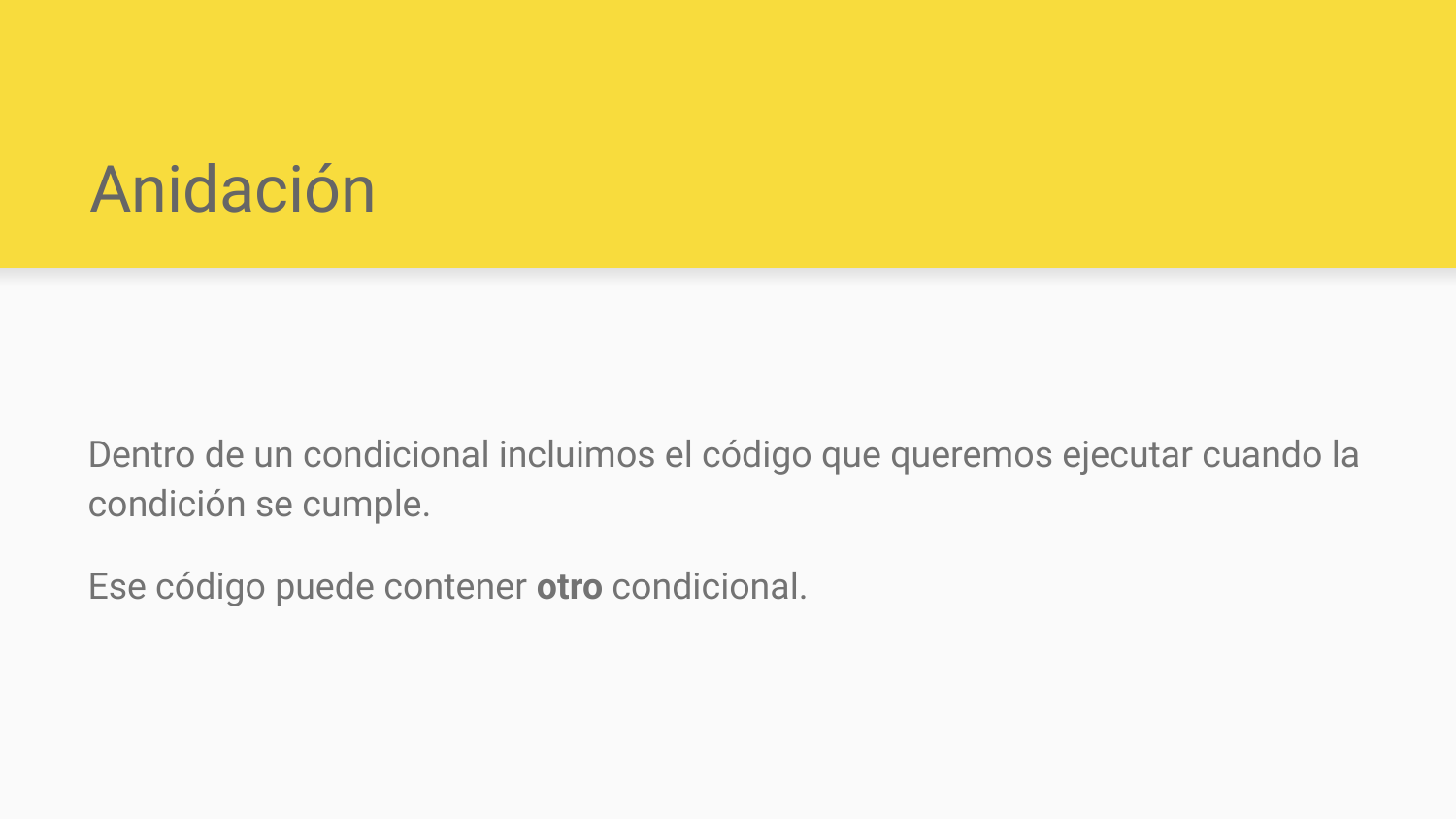

# Anidación
Dentro de un condicional incluimos el código que queremos ejecutar cuando la condición se cumple.
Ese código puede contener otro condicional.